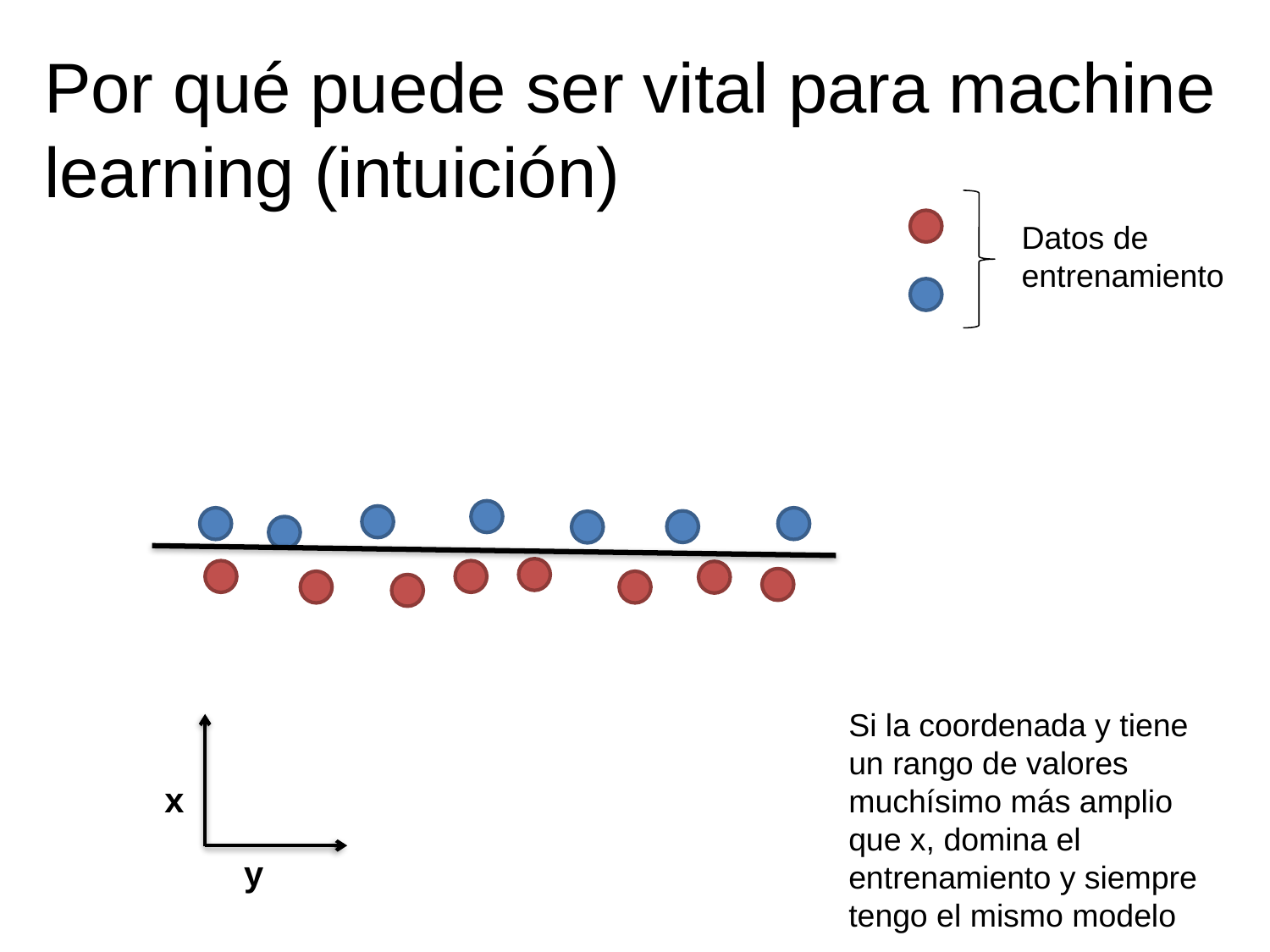

Por qué puede ser vital para machine learning (intuición)

Datos de
entrenamiento

Si la coordenada y tiene un rango de valores muchísimo más amplio que x, domina el entrenamiento y siempre tengo el mismo modelo
x
y